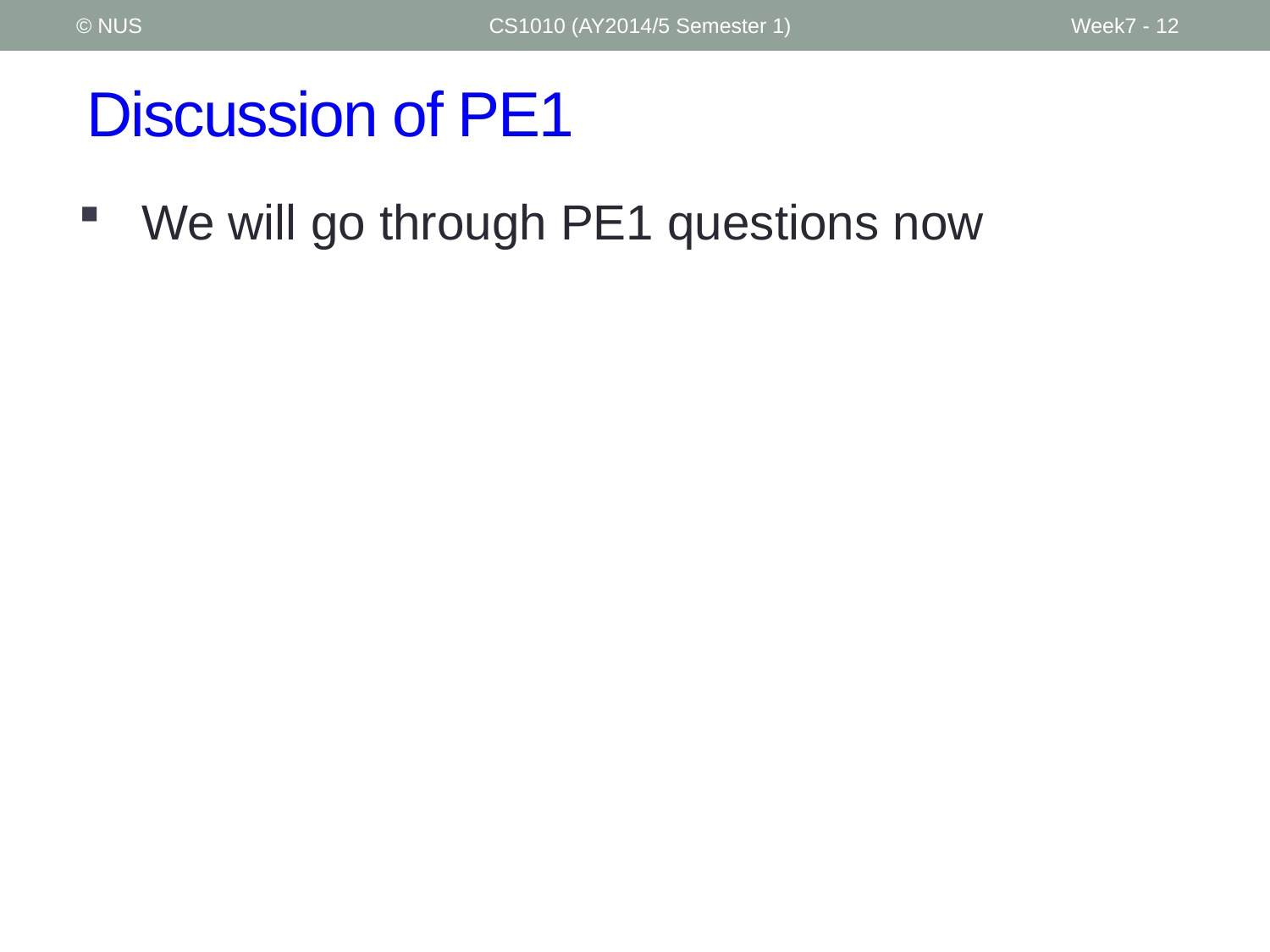

© NUS
CS1010 (AY2014/5 Semester 1)
Week7 - 12
# Discussion of PE1
We will go through PE1 questions now